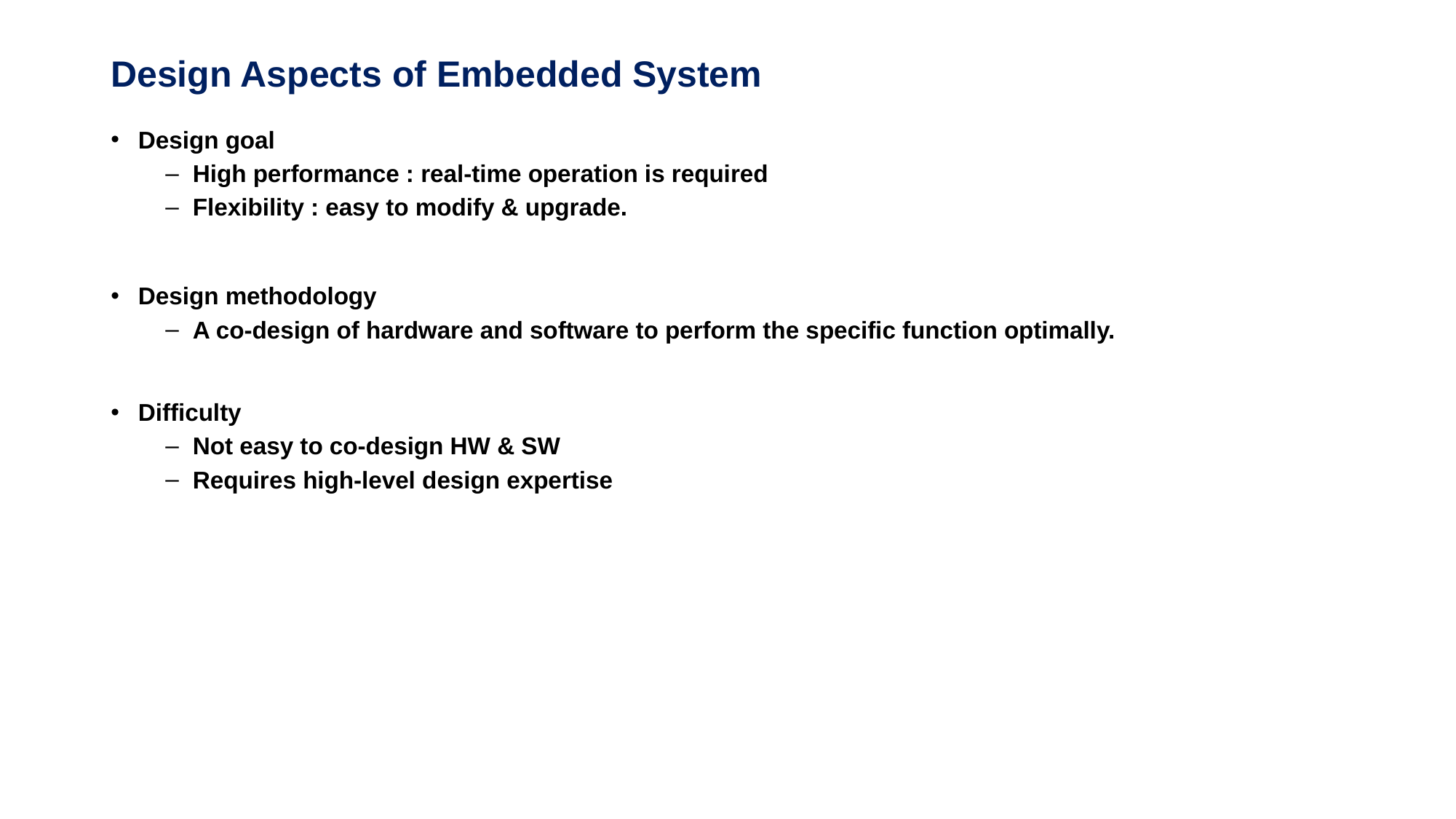

# Design Aspects of Embedded System
Design goal
High performance : real-time operation is required
Flexibility : easy to modify & upgrade.

Design methodology
A co-design of hardware and software to perform the specific function optimally.

Difficulty
Not easy to co-design HW & SW
Requires high-level design expertise